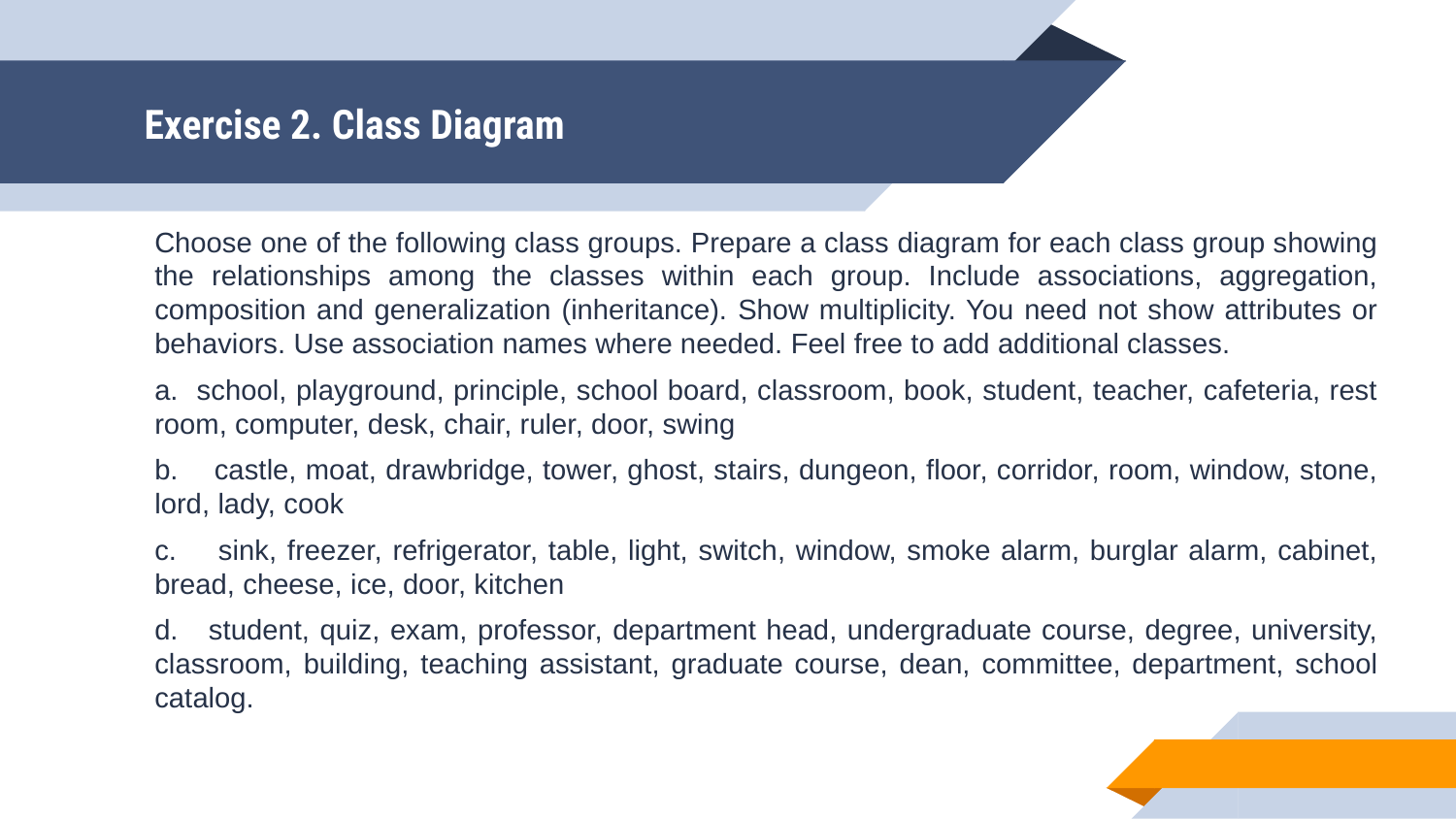

# Exercise 2. Class Diagram
Choose one of the following class groups. Prepare a class diagram for each class group showing the relationships among the classes within each group. Include associations, aggregation, composition and generalization (inheritance). Show multiplicity. You need not show attributes or behaviors. Use association names where needed. Feel free to add additional classes.
a.  school, playground, principle, school board, classroom, book, student, teacher, cafeteria, rest room, computer, desk, chair, ruler, door, swing
b.    castle, moat, drawbridge, tower, ghost, stairs, dungeon, floor, corridor, room, window, stone, lord, lady, cook
c.    sink, freezer, refrigerator, table, light, switch, window, smoke alarm, burglar alarm, cabinet, bread, cheese, ice, door, kitchen
d.   student, quiz, exam, professor, department head, undergraduate course, degree, university, classroom, building, teaching assistant, graduate course, dean, committee, department, school catalog.